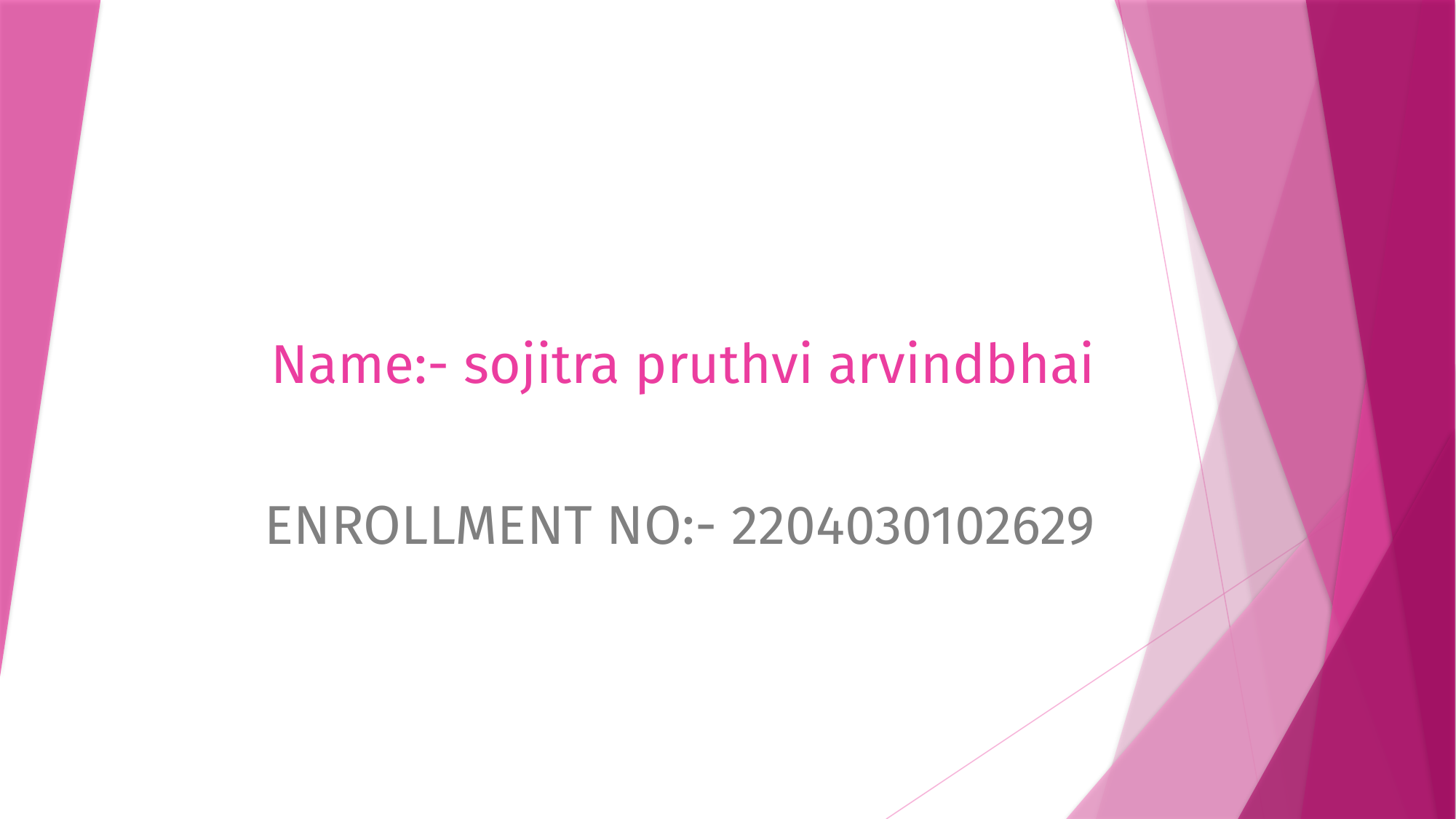

# Name:- sojitra pruthvi arvindbhai
ENROLLMENT NO:- 2204030102629